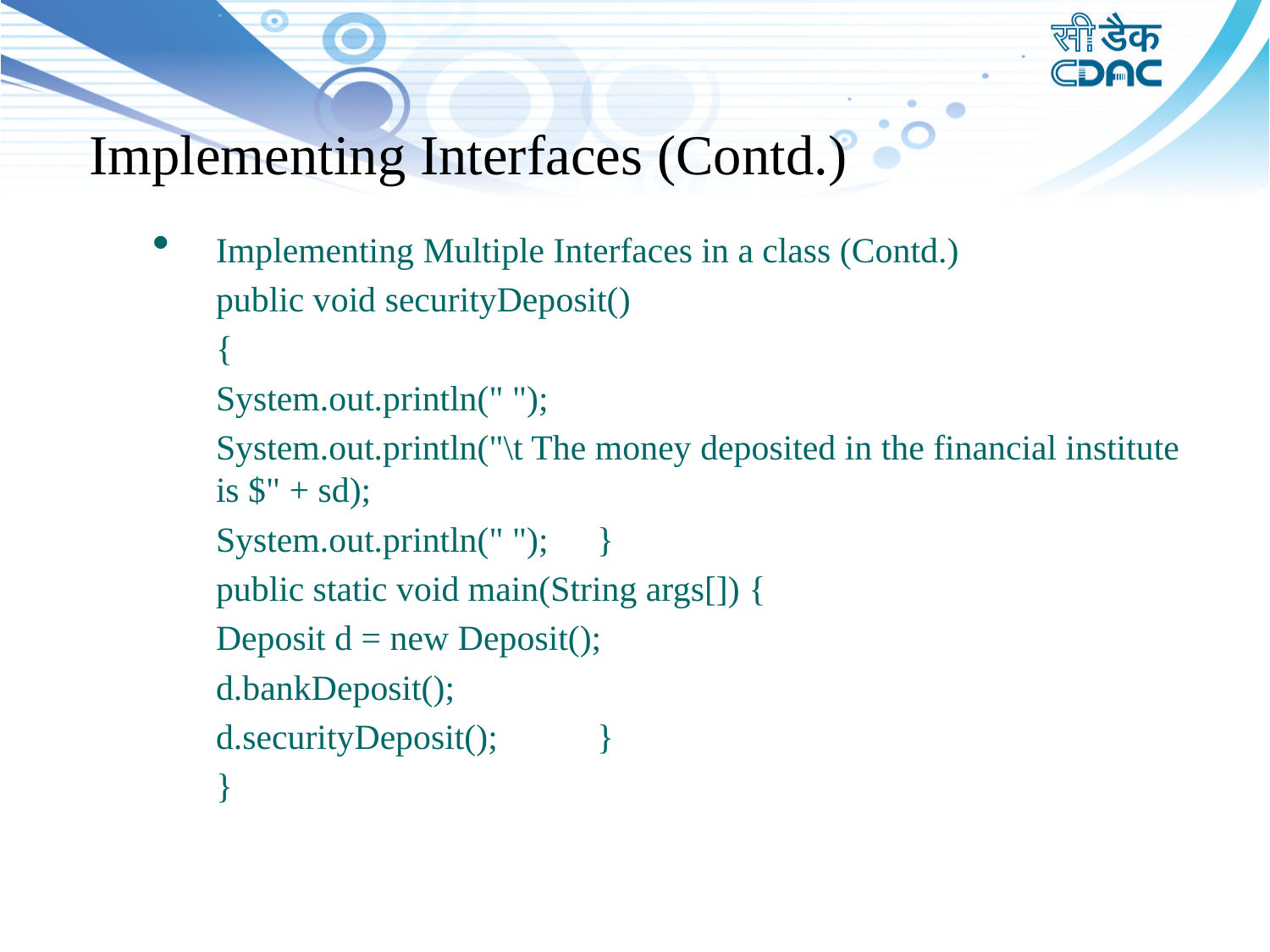

Implementing Interfaces (Contd.)

Implementing Multiple Interfaces in a class (Contd.)
	public void securityDeposit()
	{
	System.out.println(" ");
	System.out.println("\t The money deposited in the financial institute is $" + sd);
	System.out.println(" "); 	}
	public static void main(String args[]) {
	Deposit d = new Deposit();
	d.bankDeposit();
	d.securityDeposit(); 	}
	}